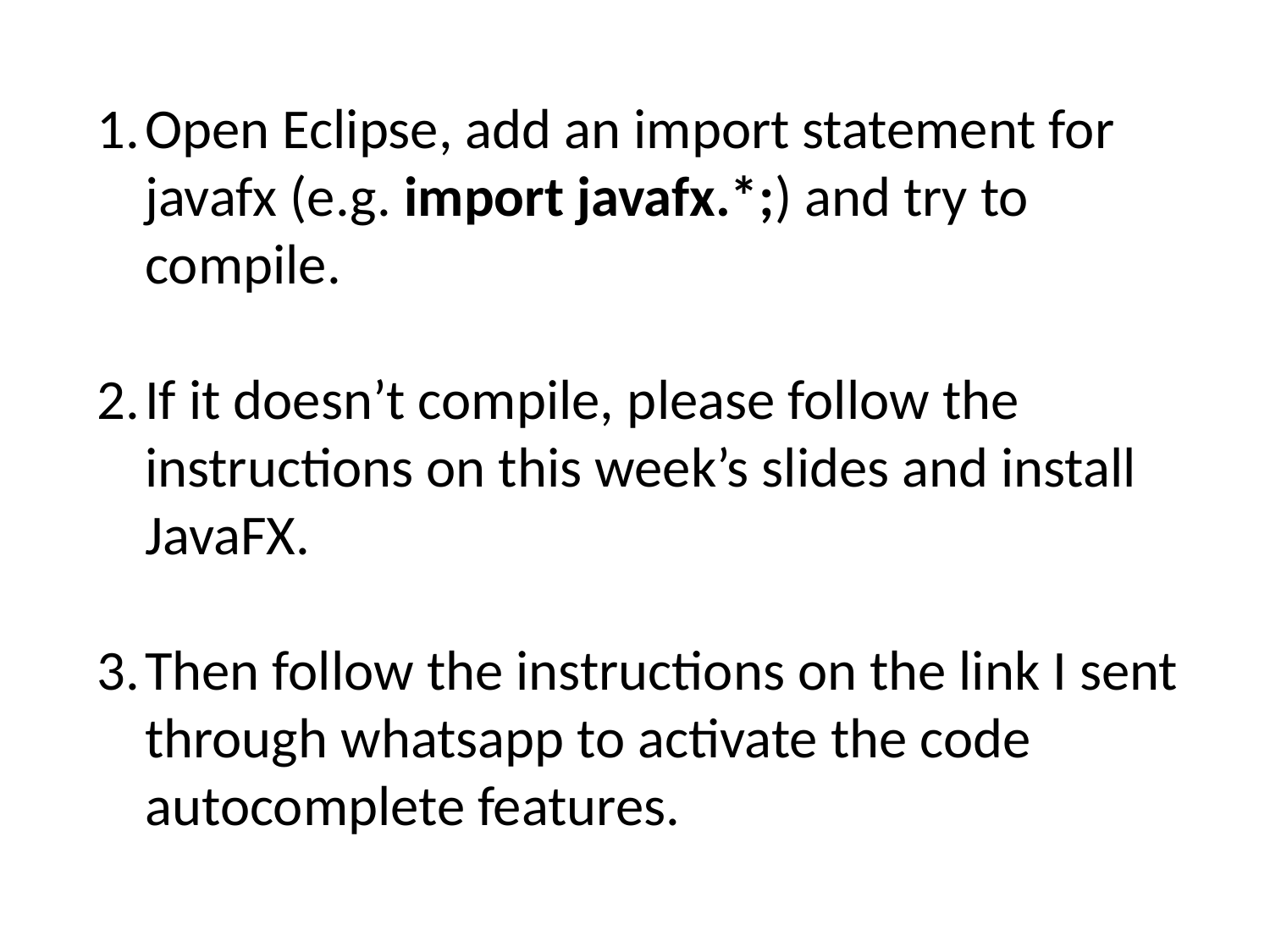

Open Eclipse, add an import statement for javafx (e.g. import javafx.*;) and try to compile.

If it doesn’t compile, please follow the instructions on this week’s slides and install JavaFX.

Then follow the instructions on the link I sent through whatsapp to activate the code autocomplete features.